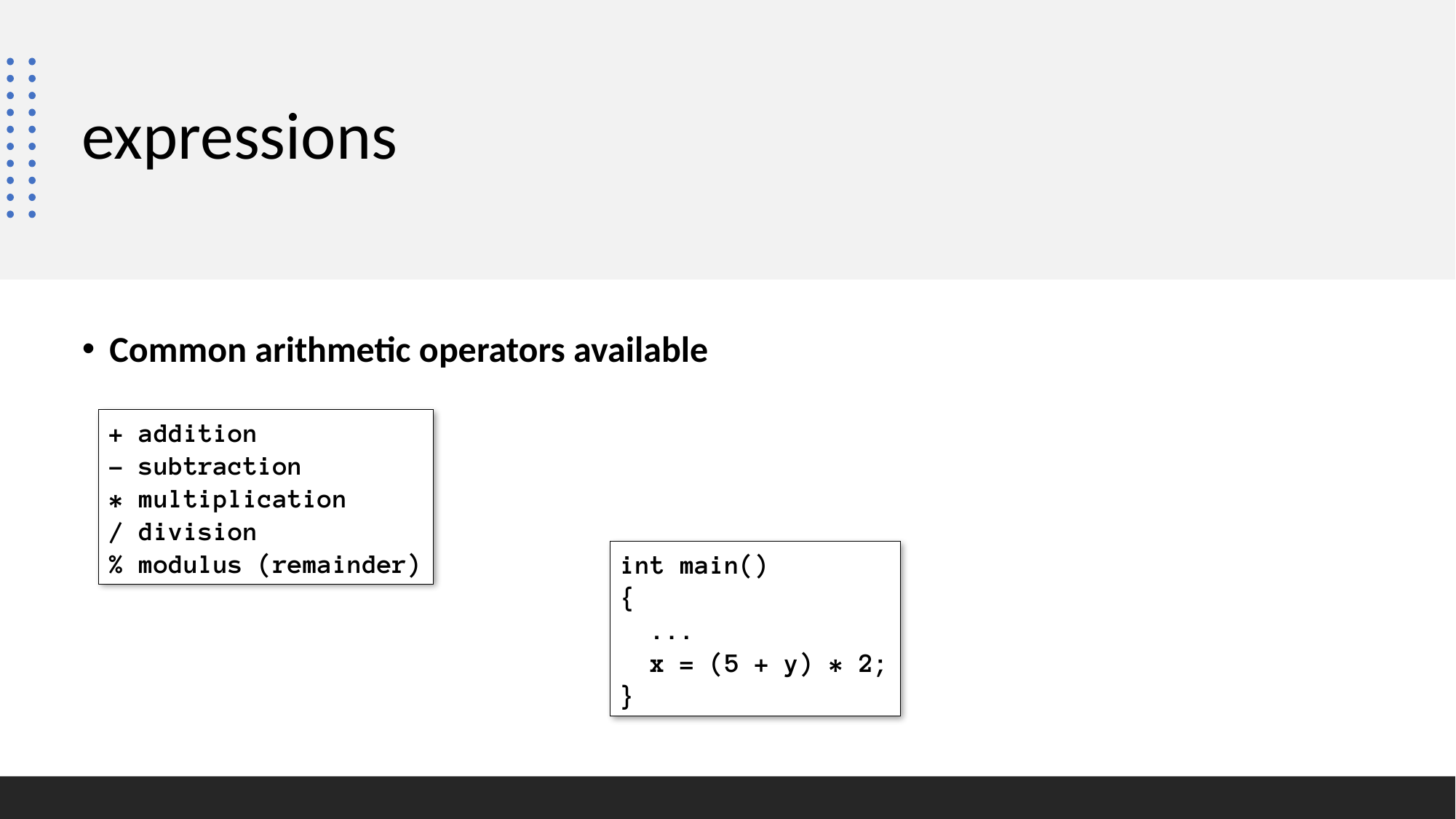

expressions
#

Common arithmetic operators available

+ addition
- subtraction
* multiplication
/ division
% modulus (remainder)
int main()
{
  ...
  x = (5 + y) * 2;
}